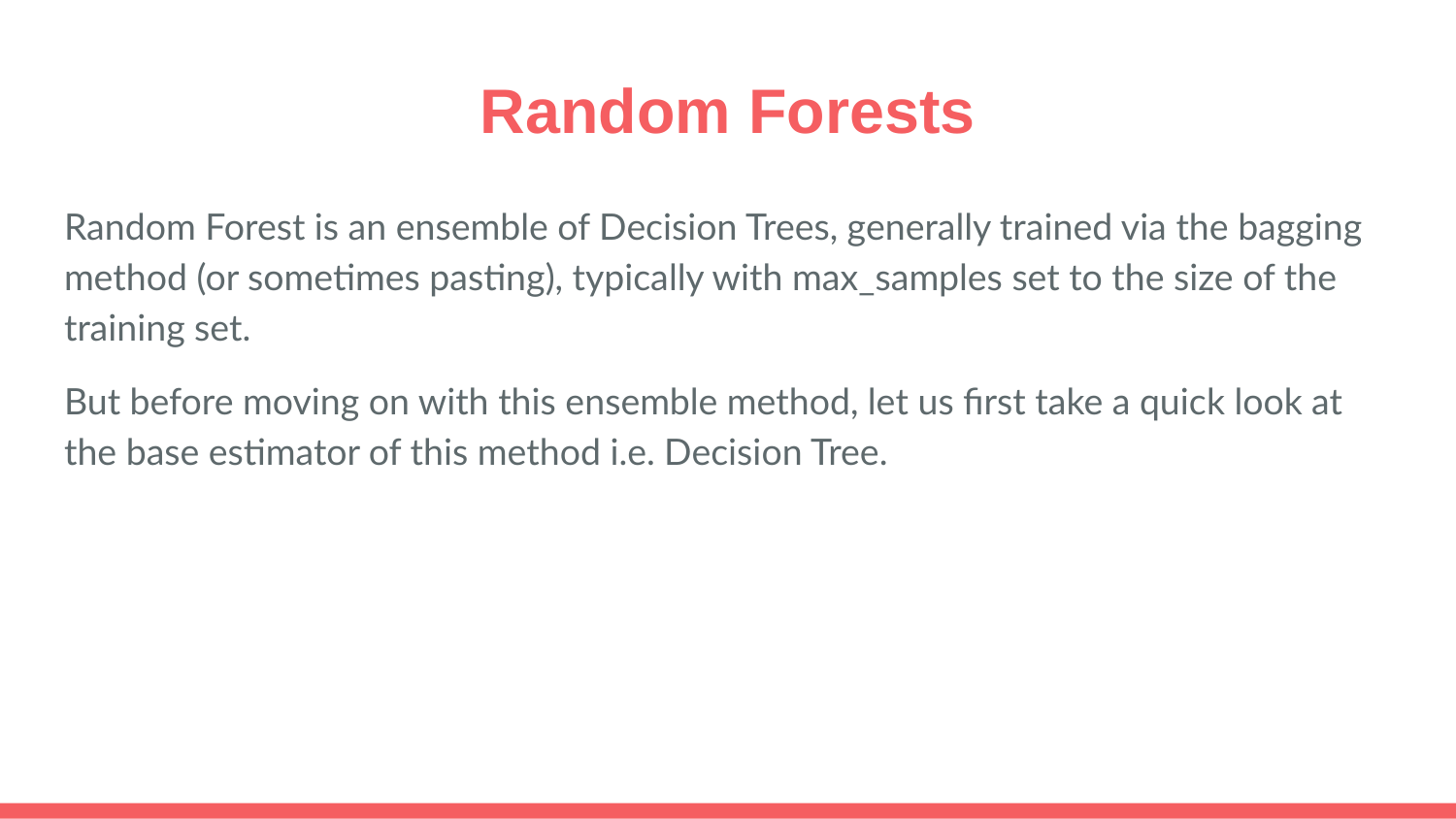

# Random Forests
Random Forest is an ensemble of Decision Trees, generally trained via the bagging method (or sometimes pasting), typically with max_samples set to the size of the training set.
But before moving on with this ensemble method, let us first take a quick look at the base estimator of this method i.e. Decision Tree.